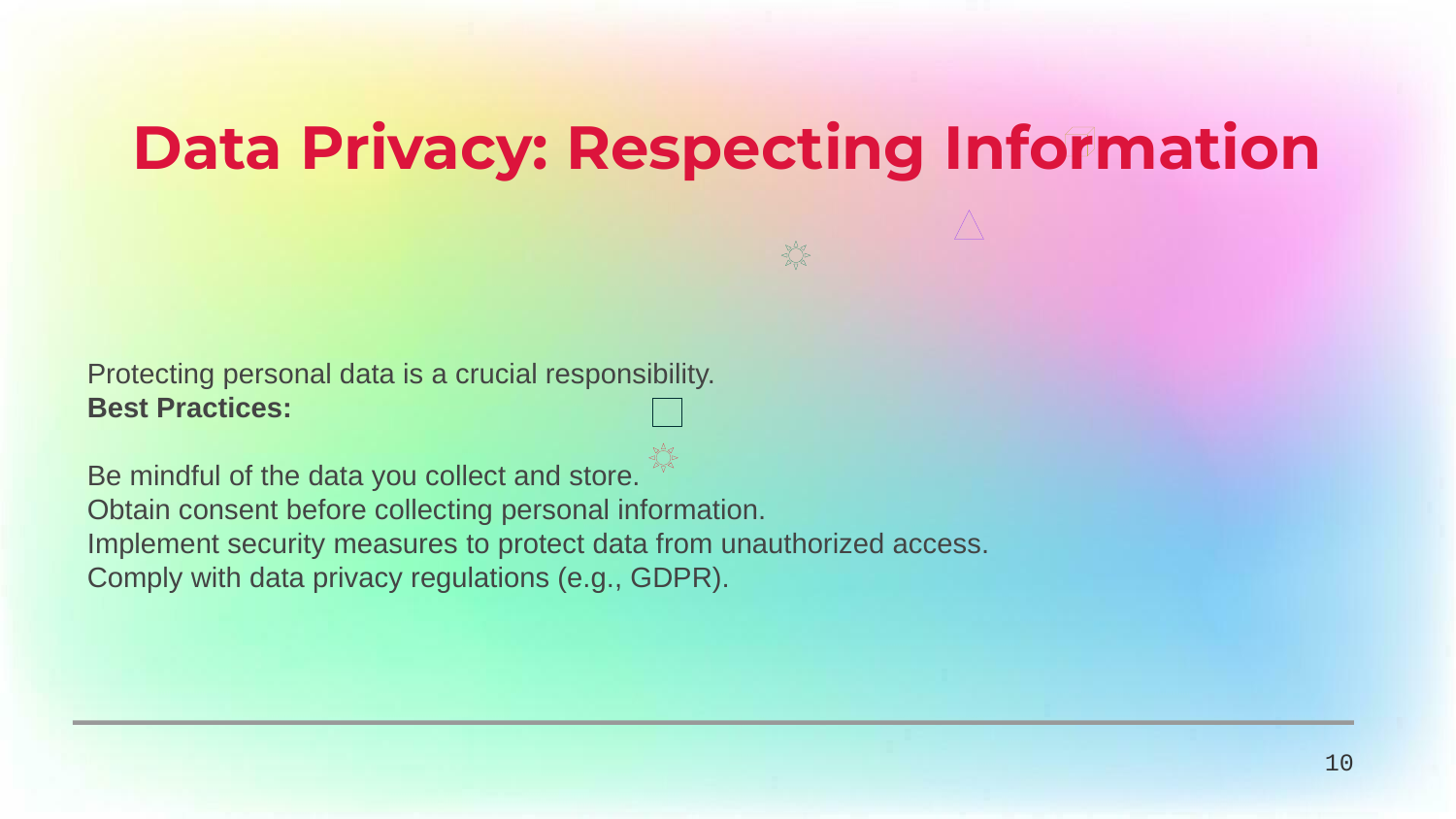

Data Privacy: Respecting Information

Protecting personal data is a crucial responsibility.
Best Practices:

Be mindful of the data you collect and store.
Obtain consent before collecting personal information.
Implement security measures to protect data from unauthorized access.
Comply with data privacy regulations (e.g., GDPR).

10